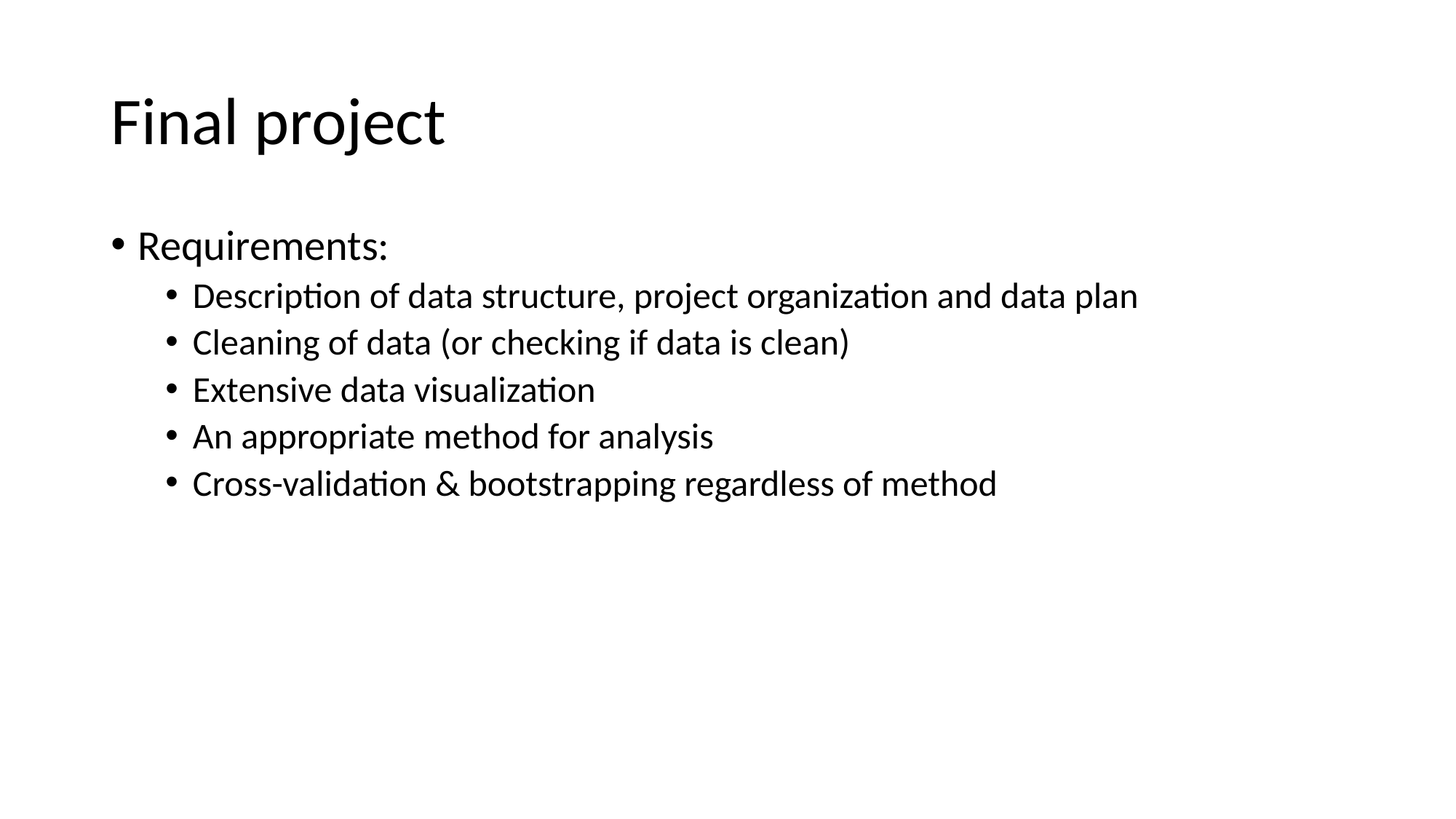

# Final project
Requirements:
Description of data structure, project organization and data plan
Cleaning of data (or checking if data is clean)
Extensive data visualization
An appropriate method for analysis
Cross-validation & bootstrapping regardless of method